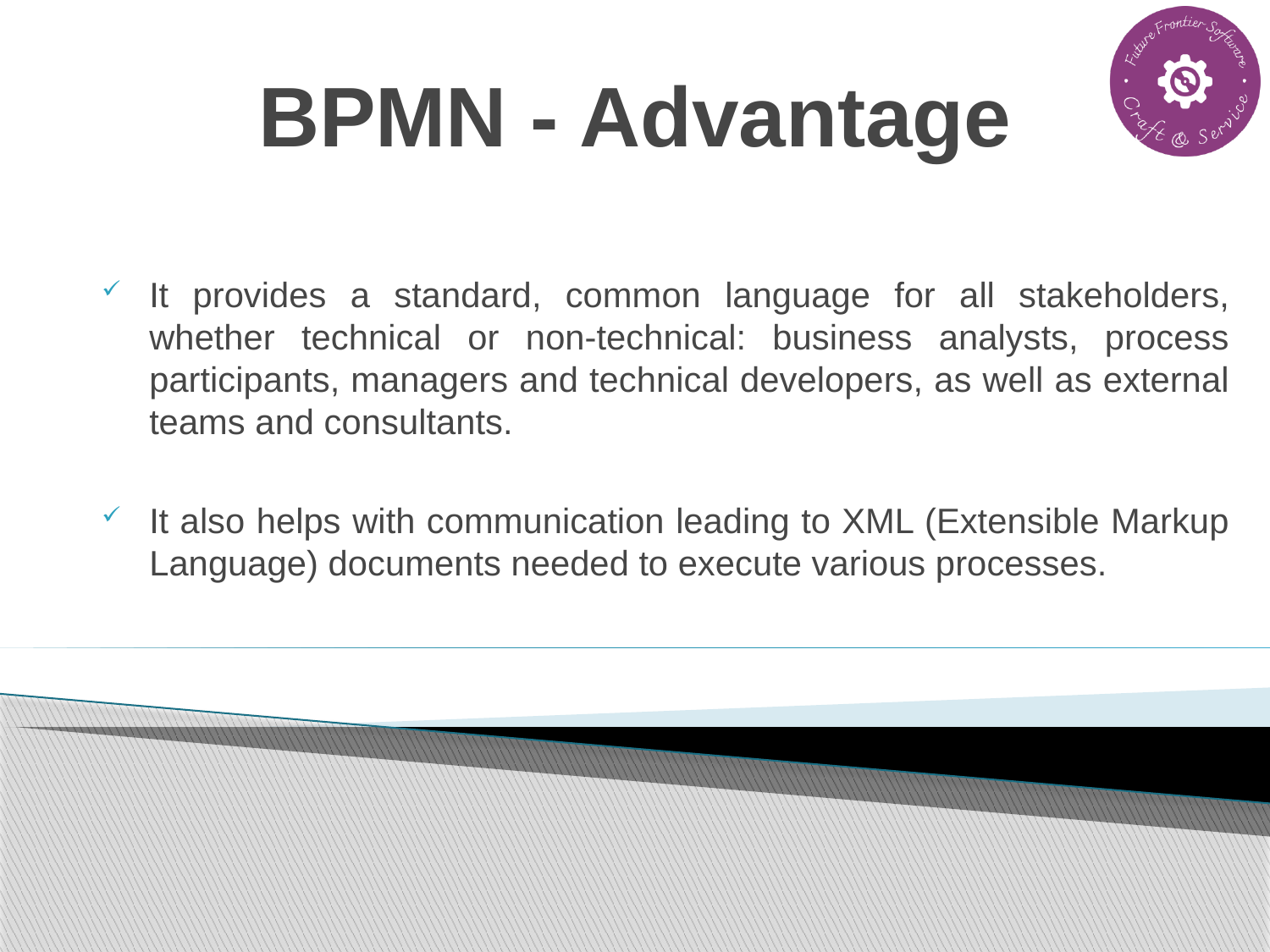

# BPMN - Advantage
It provides a standard, common language for all stakeholders, whether technical or non-technical: business analysts, process participants, managers and technical developers, as well as external teams and consultants.

It also helps with communication leading to XML (Extensible Markup Language) documents needed to execute various processes.